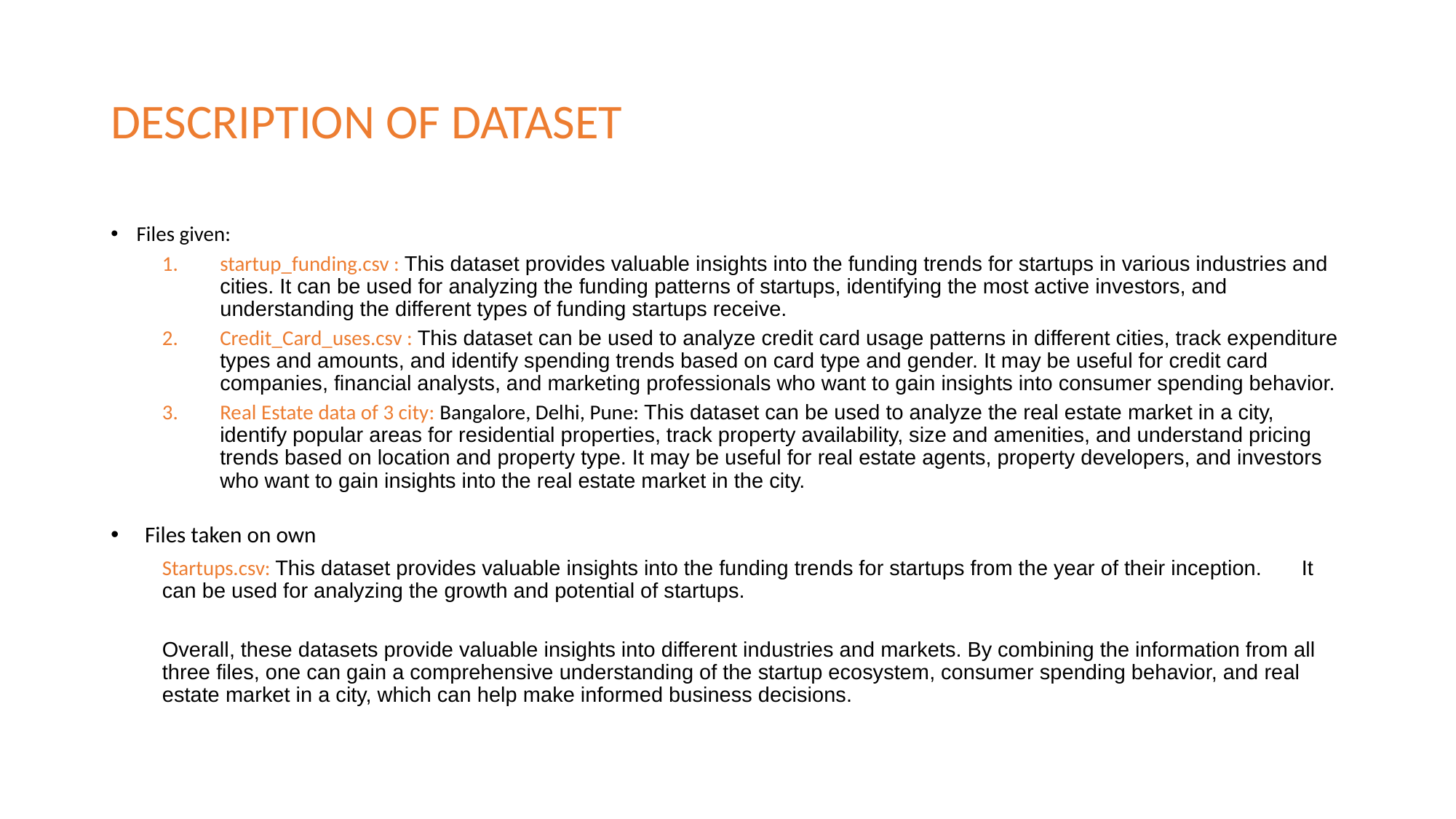

# DESCRIPTION OF DATASET
Files given:
startup_funding.csv : This dataset provides valuable insights into the funding trends for startups in various industries and cities. It can be used for analyzing the funding patterns of startups, identifying the most active investors, and understanding the different types of funding startups receive.
Credit_Card_uses.csv : This dataset can be used to analyze credit card usage patterns in different cities, track expenditure types and amounts, and identify spending trends based on card type and gender. It may be useful for credit card companies, financial analysts, and marketing professionals who want to gain insights into consumer spending behavior.
Real Estate data of 3 city: Bangalore, Delhi, Pune: This dataset can be used to analyze the real estate market in a city, identify popular areas for residential properties, track property availability, size and amenities, and understand pricing trends based on location and property type. It may be useful for real estate agents, property developers, and investors who want to gain insights into the real estate market in the city.

	Startups.csv: This dataset provides valuable insights into the funding trends for startups from the year of their inception. 	It can be used for analyzing the growth and potential of startups.

Overall, these datasets provide valuable insights into different industries and markets. By combining the information from all three files, one can gain a comprehensive understanding of the startup ecosystem, consumer spending behavior, and real estate market in a city, which can help make informed business decisions.
Files taken on own